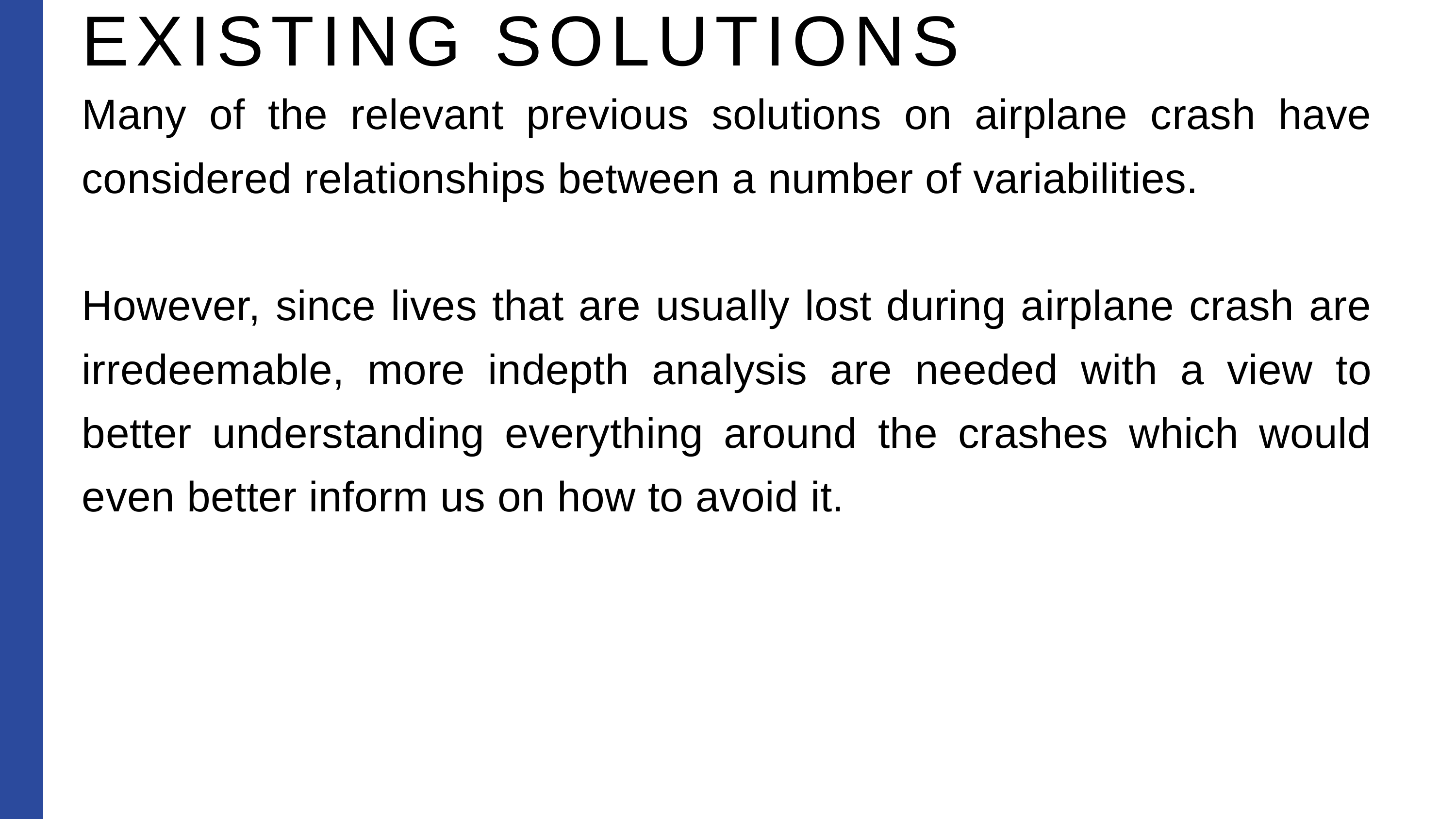

EXISTING SOLUTIONS
Many of the relevant previous solutions on airplane crash have considered relationships between a number of variabilities.

However, since lives that are usually lost during airplane crash are irredeemable, more indepth analysis are needed with a view to better understanding everything around the crashes which would even better inform us on how to avoid it.